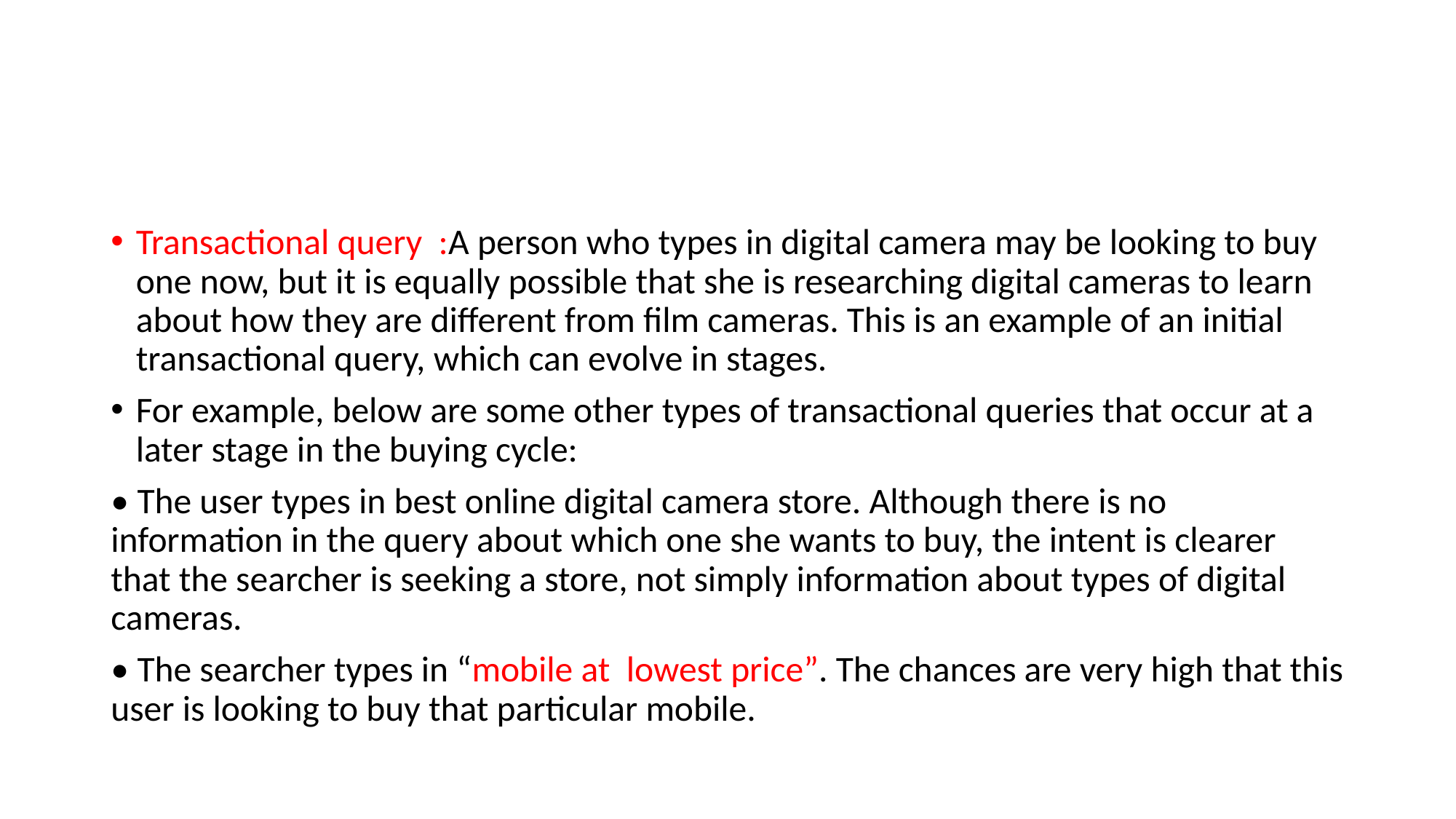

#
Transactional query  :A person who types in digital camera may be looking to buy one now, but it is equally possible that she is researching digital cameras to learn about how they are different from film cameras. This is an example of an initial transactional query, which can evolve in stages.
For example, below are some other types of transactional queries that occur at a later stage in the buying cycle:
• The user types in best online digital camera store. Although there is no information in the query about which one she wants to buy, the intent is clearer that the searcher is seeking a store, not simply information about types of digital cameras.
• The searcher types in “mobile at  lowest price”. The chances are very high that this user is looking to buy that particular mobile.